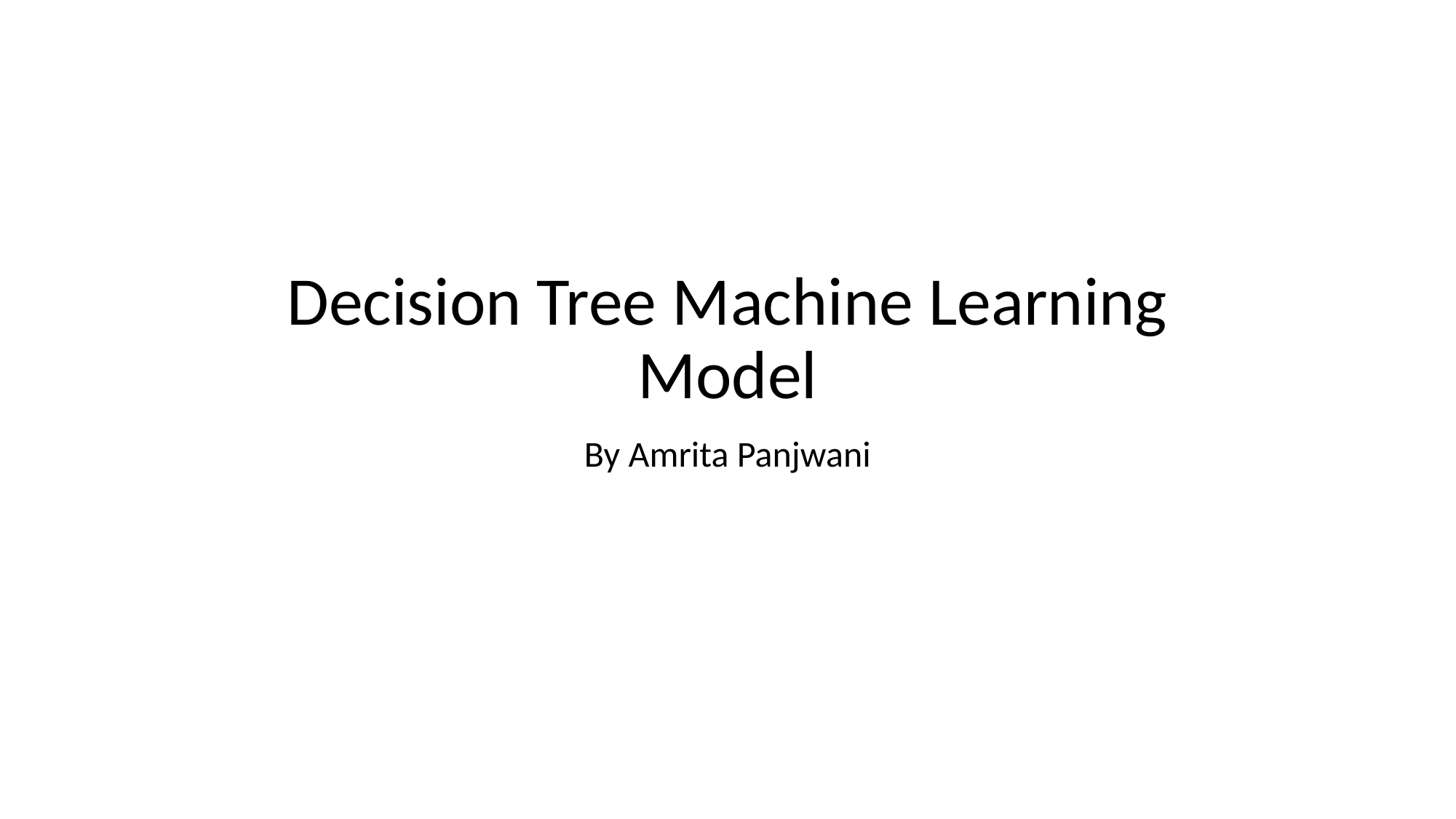

# Decision Tree Machine Learning Model
By Amrita Panjwani